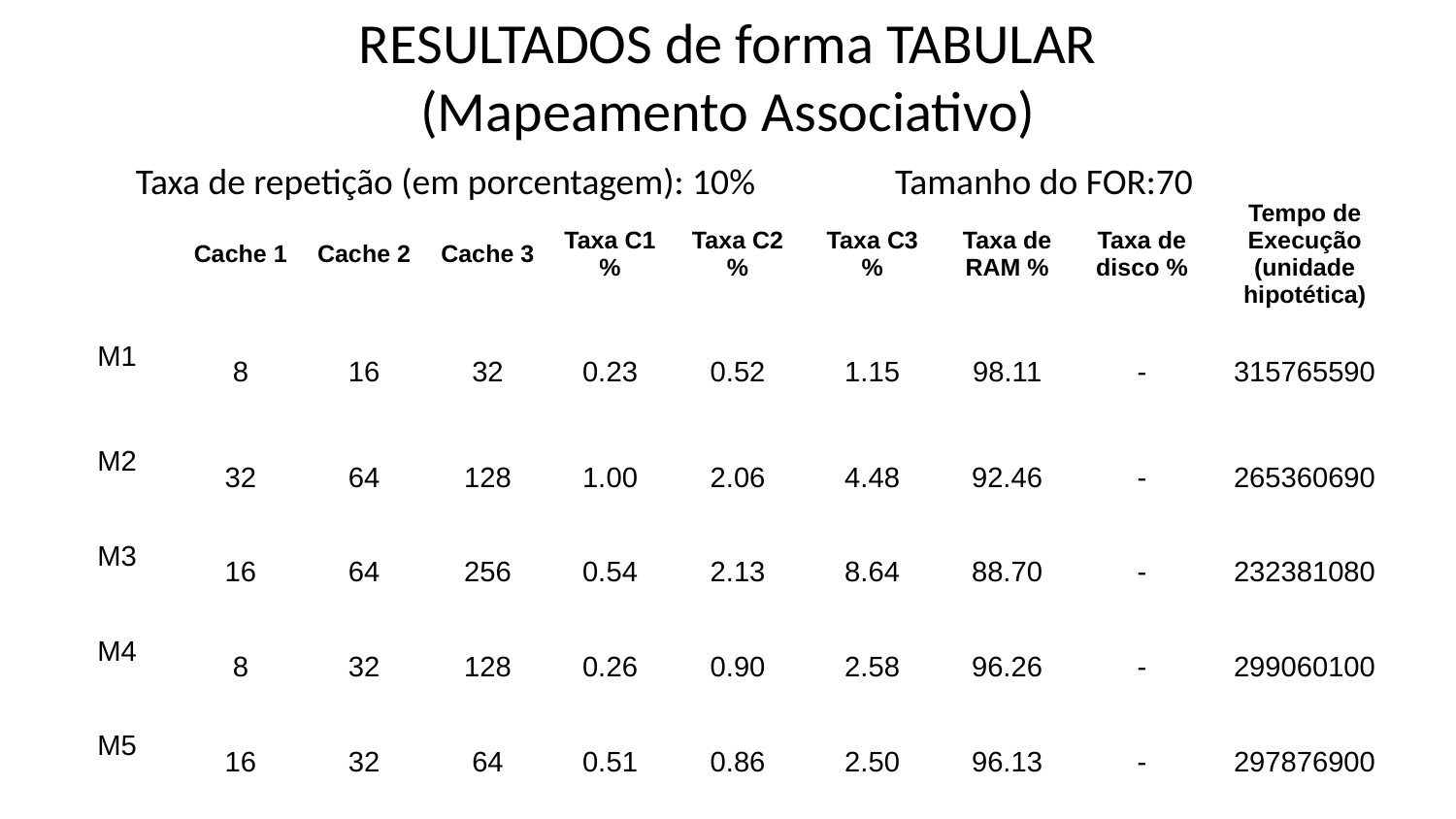

# RESULTADOS de forma TABULAR (Mapeamento Associativo)
Taxa de repetição (em porcentagem): 10%                 Tamanho do FOR:70

|  | Cache 1 | Cache 2 | Cache 3 | Taxa C1 % | Taxa C2 % | Taxa C3 % | Taxa de RAM % | Taxa de disco % | Tempo de Execução (unidade hipotética) |
| --- | --- | --- | --- | --- | --- | --- | --- | --- | --- |
| M1 | 8 | 16 | 32 | 0.23 | 0.52 | 1.15 | 98.11 | - | 315765590 |
| M2 | 32 | 64 | 128 | 1.00 | 2.06 | 4.48 | 92.46 | - | 265360690 |
| M3 | 16 | 64 | 256 | 0.54 | 2.13 | 8.64 | 88.70 | - | 232381080 |
| M4 | 8 | 32 | 128 | 0.26 | 0.90 | 2.58 | 96.26 | - | 299060100 |
| M5 | 16 | 32 | 64 | 0.51 | 0.86 | 2.50 | 96.13 | - | 297876900 |